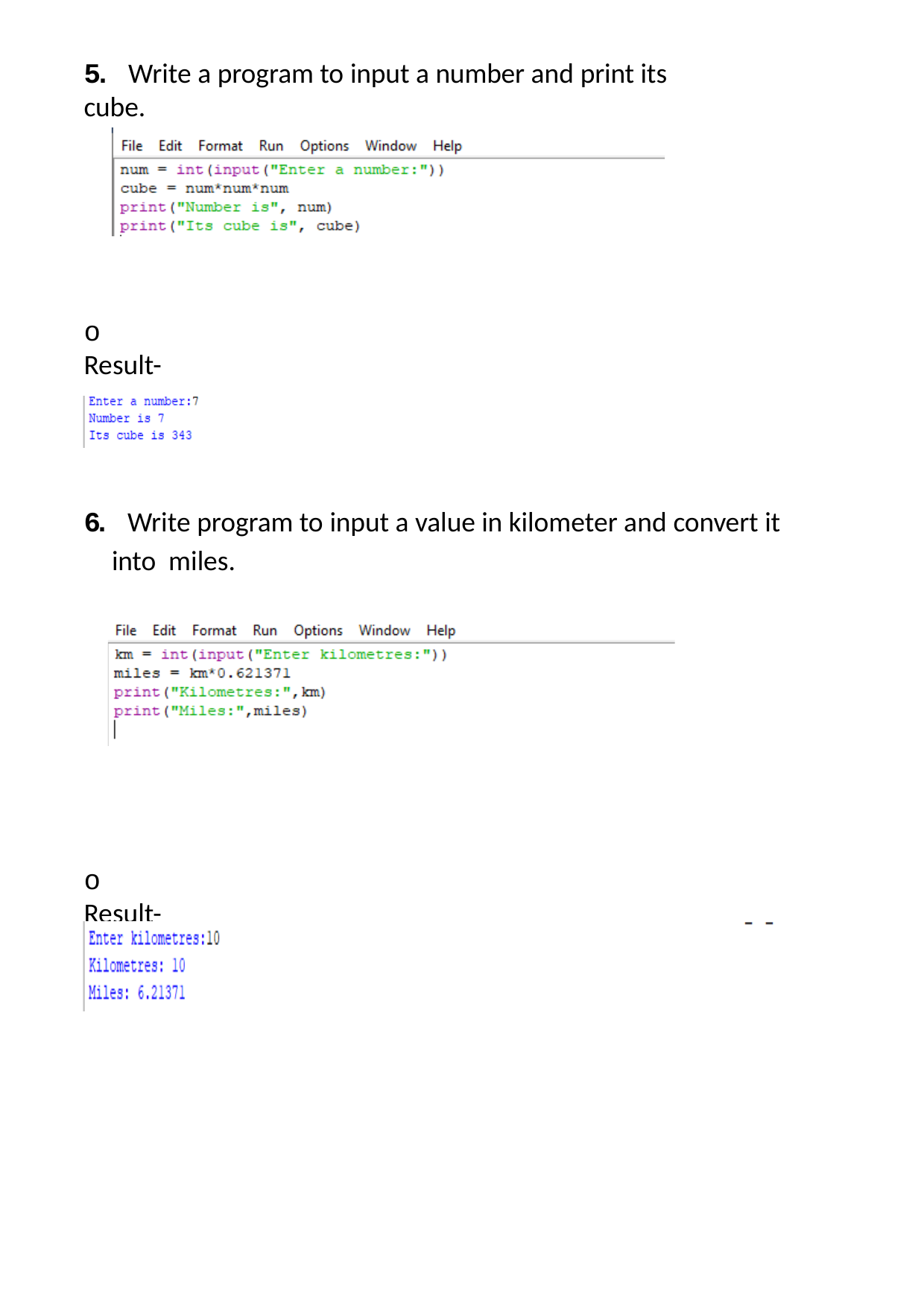

5. Write a program to input a number and print its cube.

o Result-

6. Write program to input a value in kilometer and convert it into  miles.

o Result-